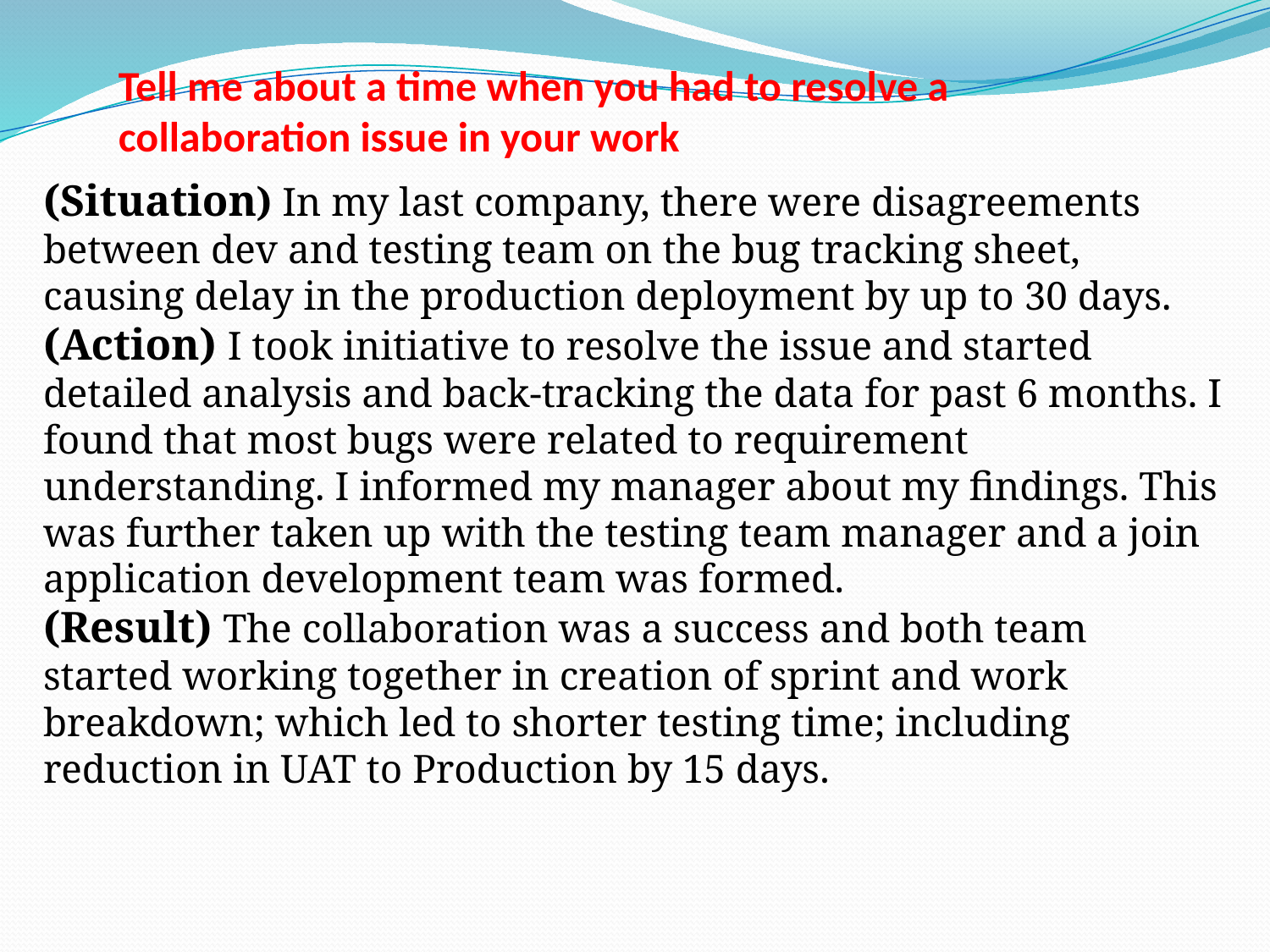

Tell me about a time when you had to resolve a collaboration issue in your work
(Situation) In my last company, there were disagreements between dev and testing team on the bug tracking sheet, causing delay in the production deployment by up to 30 days.
(Action) I took initiative to resolve the issue and started detailed analysis and back-tracking the data for past 6 months. I found that most bugs were related to requirement understanding. I informed my manager about my findings. This was further taken up with the testing team manager and a join application development team was formed.
(Result) The collaboration was a success and both team started working together in creation of sprint and work breakdown; which led to shorter testing time; including reduction in UAT to Production by 15 days.